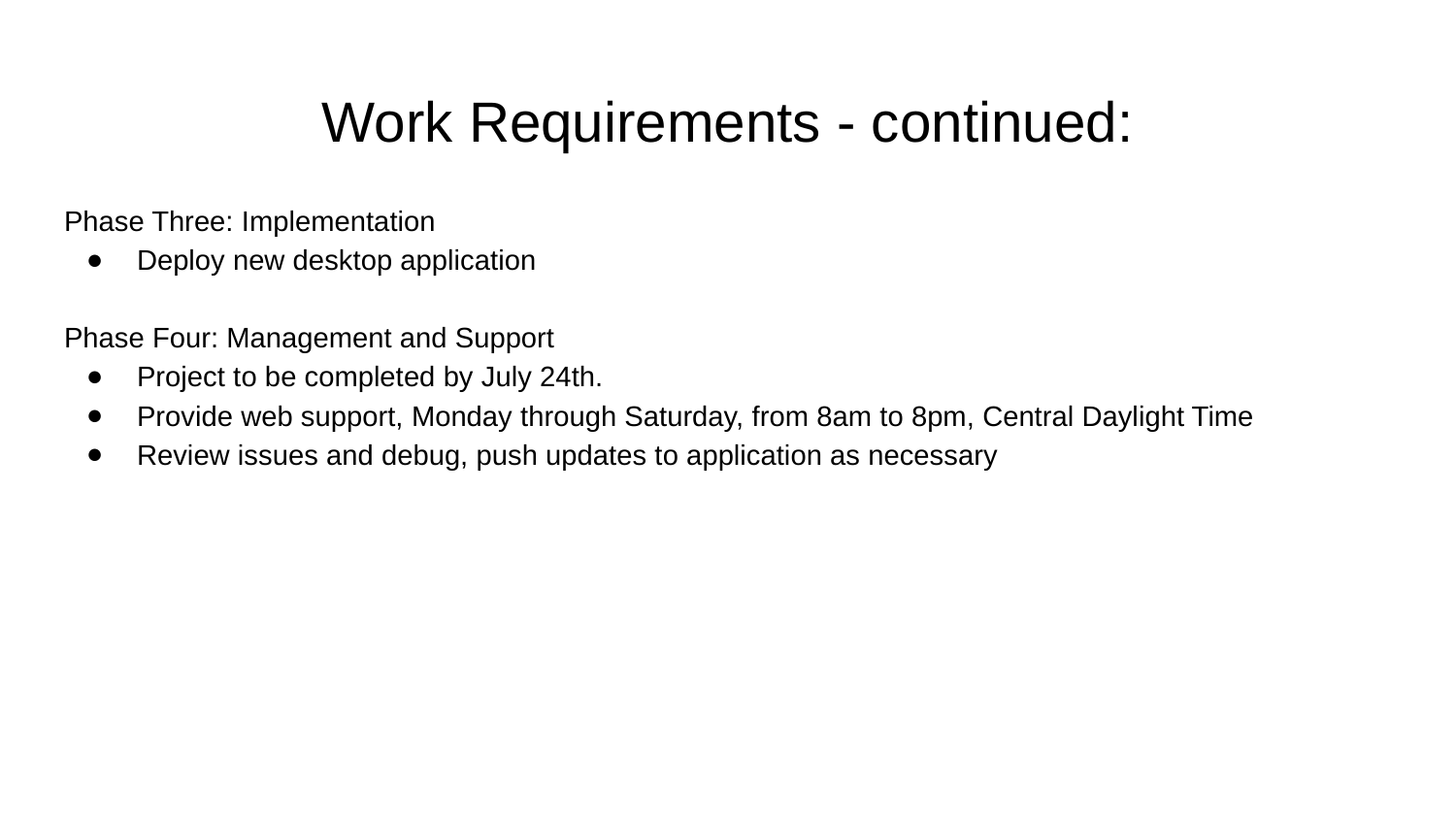

# Work Requirements - continued:
Phase Three: Implementation
Deploy new desktop application

Phase Four: Management and Support
Project to be completed by July 24th.
Provide web support, Monday through Saturday, from 8am to 8pm, Central Daylight Time
Review issues and debug, push updates to application as necessary